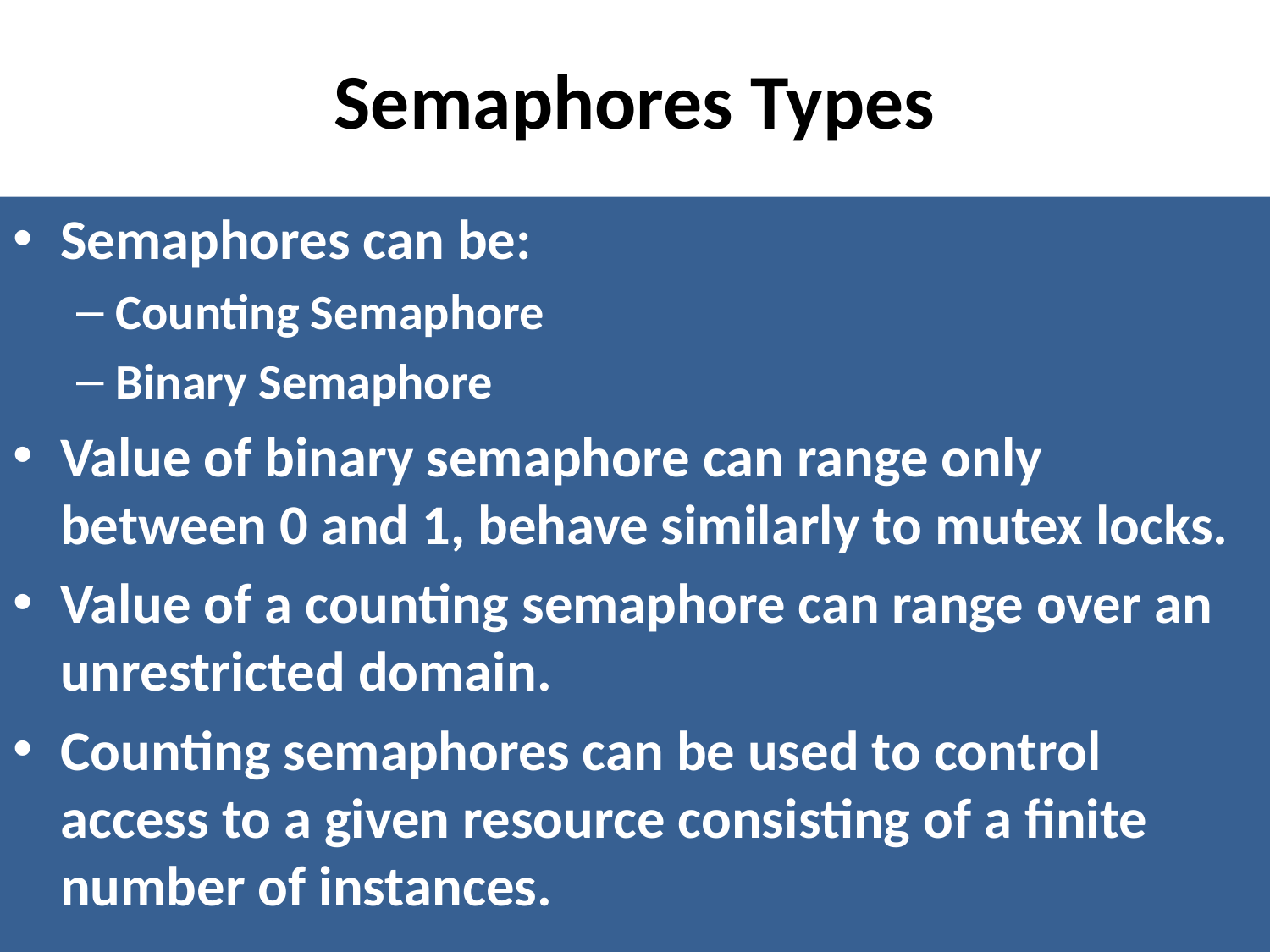

# Semaphores Types
Semaphores can be:
Counting Semaphore
Binary Semaphore
Value of binary semaphore can range only between 0 and 1, behave similarly to mutex locks.
Value of a counting semaphore can range over an unrestricted domain.
Counting semaphores can be used to control access to a given resource consisting of a finite number of instances.